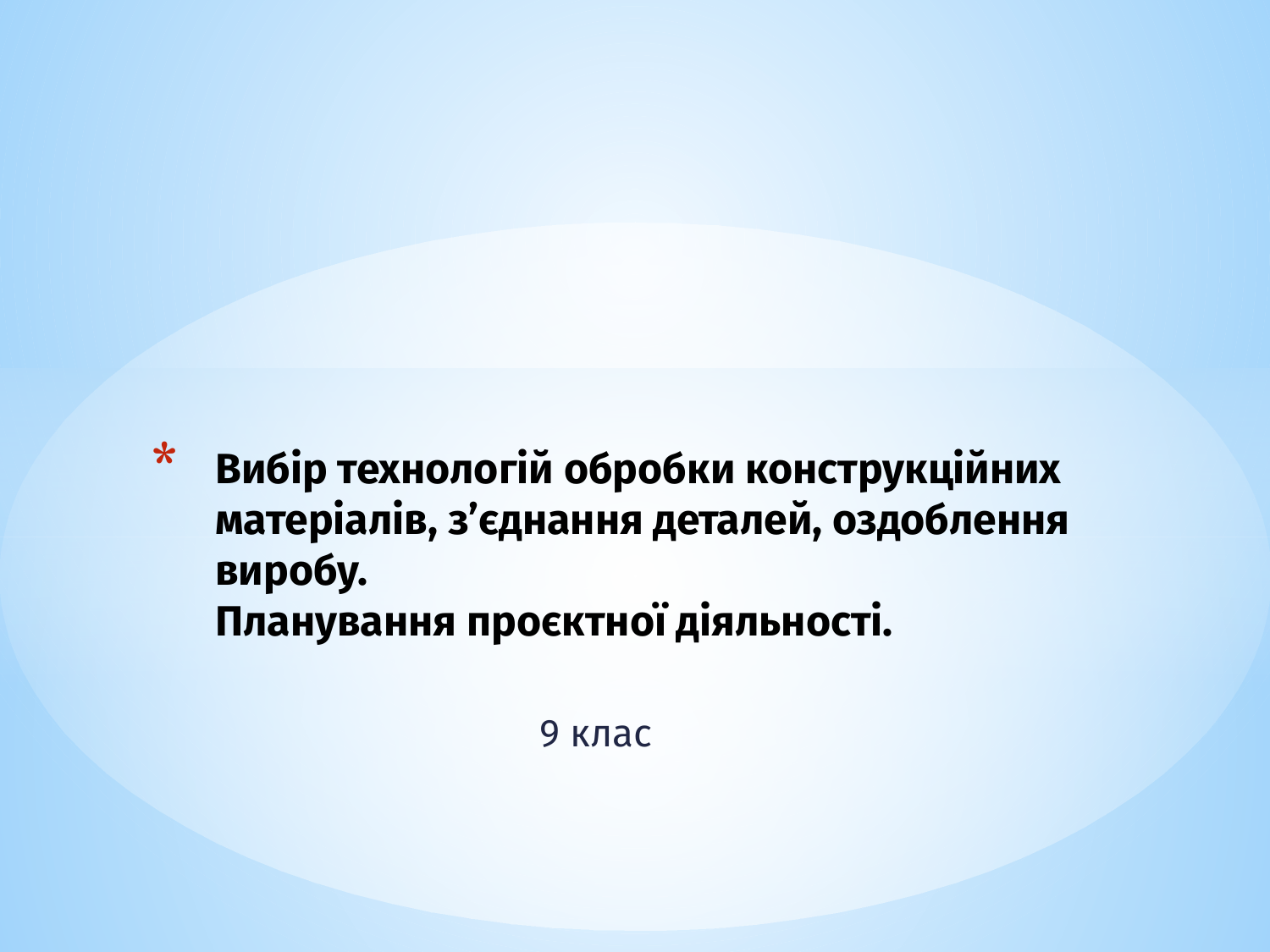

# Вибір технологій обробки конструкційних матеріалів, з’єднання деталей, оздоблення виробу. Планування проєктної діяльності.
9 клас